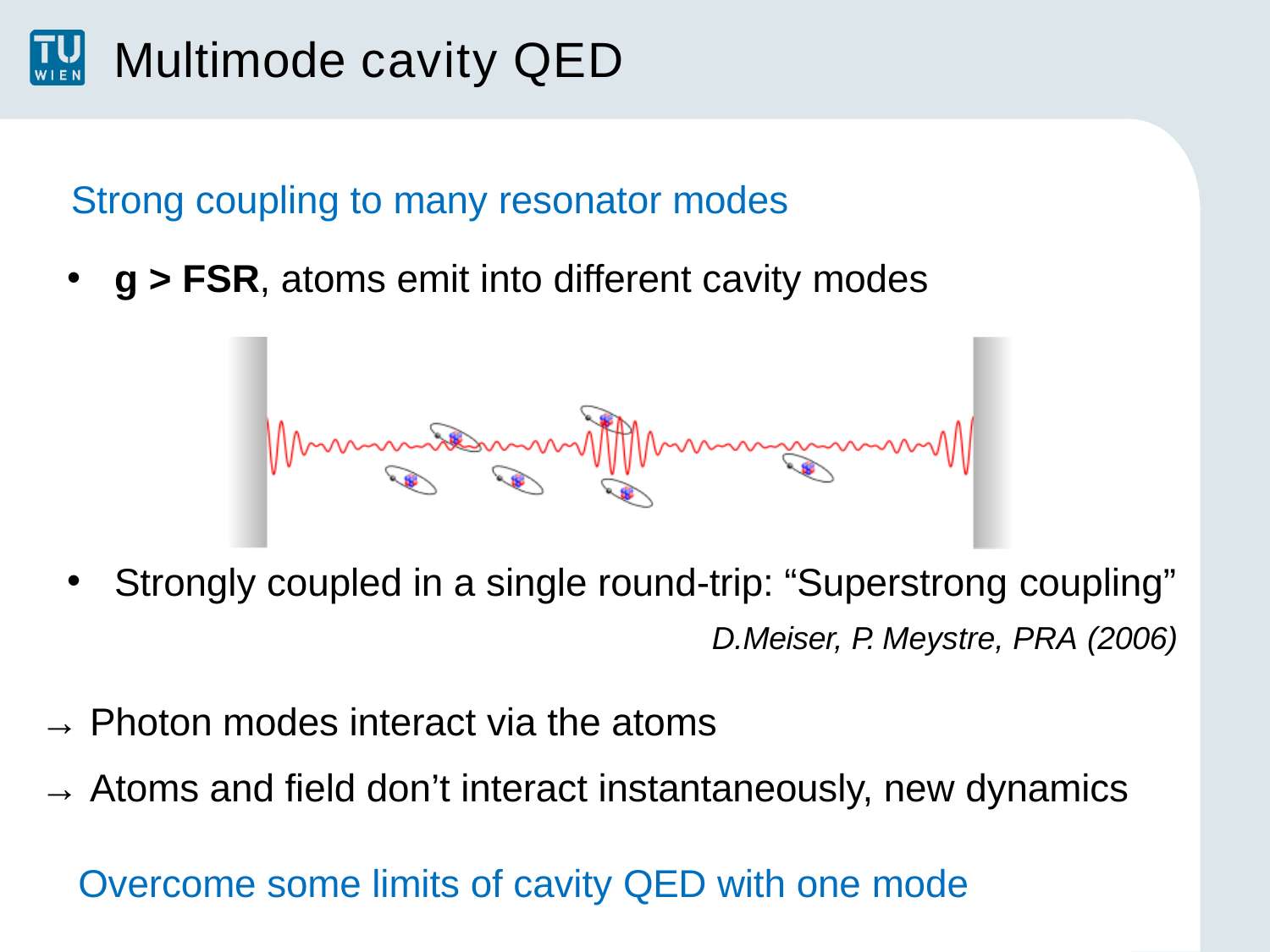

# Multimode cavity QED
Strong coupling to many resonator modes
g > FSR, atoms emit into different cavity modes

Strongly coupled in a single round-trip: “Superstrong coupling”
D.Meiser, P. Meystre, PRA (2006)
•
→ Photon modes interact via the atoms
→ Atoms and field don’t interact instantaneously, new dynamics

Overcome some limits of cavity QED with one mode